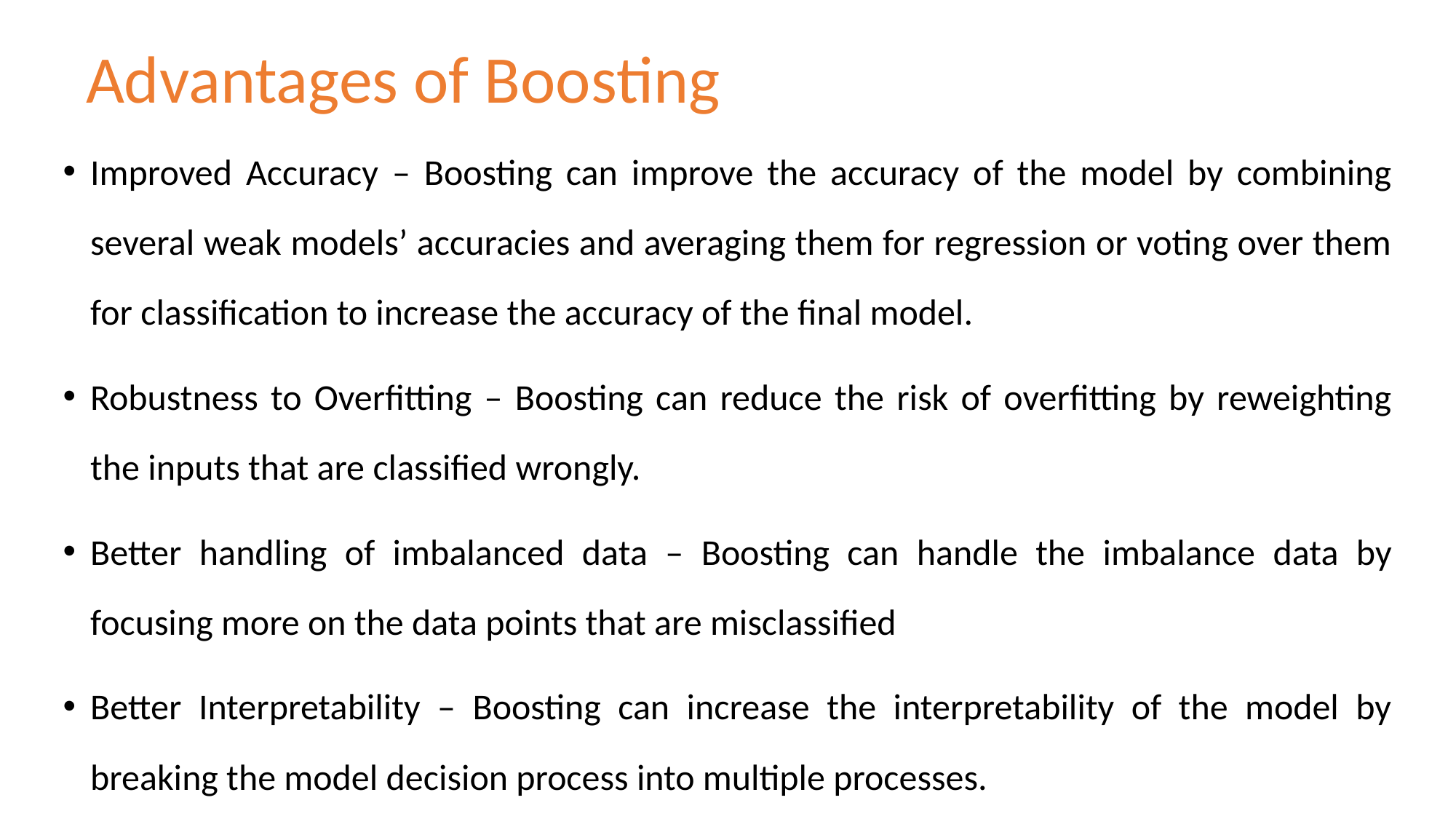

# Advantages of Boosting
Improved Accuracy – Boosting can improve the accuracy of the model by combining several weak models’ accuracies and averaging them for regression or voting over them for classification to increase the accuracy of the final model.
Robustness to Overfitting – Boosting can reduce the risk of overfitting by reweighting the inputs that are classified wrongly.
Better handling of imbalanced data – Boosting can handle the imbalance data by focusing more on the data points that are misclassified
Better Interpretability – Boosting can increase the interpretability of the model by breaking the model decision process into multiple processes.